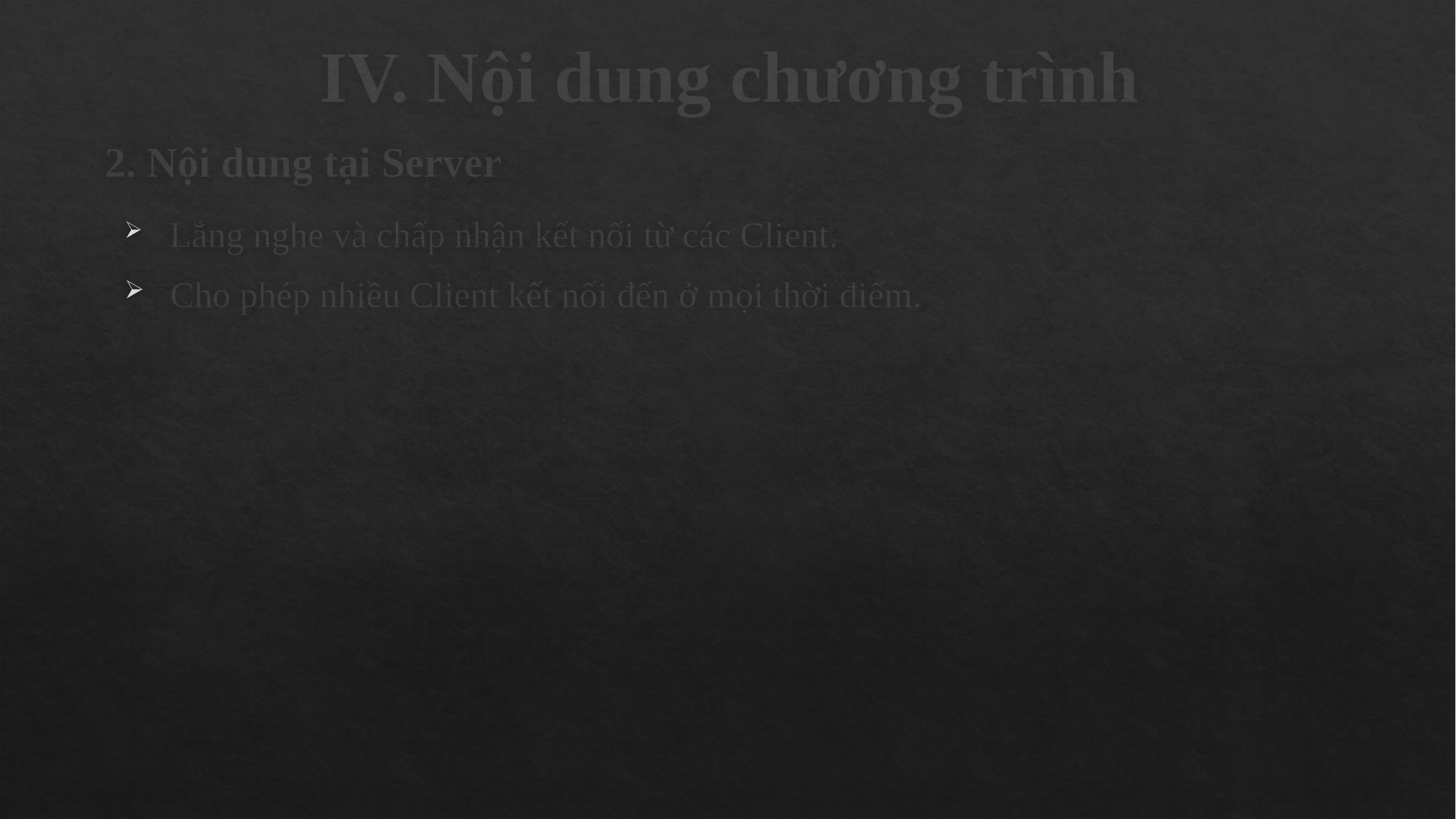

IV. Nội dung chương trình
# 2. Nội dung tại Server
 Lắng nghe và chấp nhận kết nối từ các Client.
 Cho phép nhiều Client kết nối đến ở mọi thời điểm.